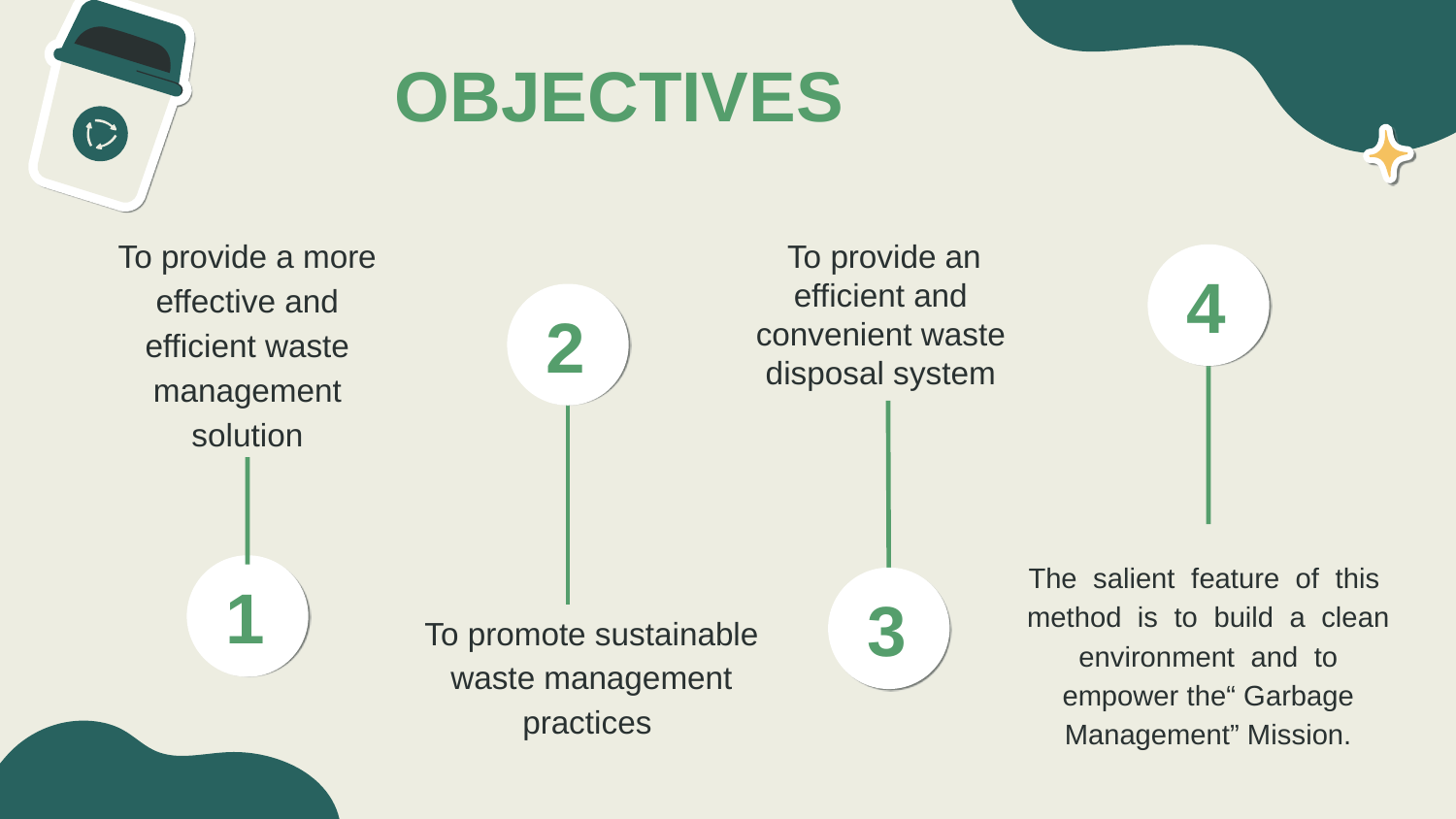

# OBJECTIVES
 To provide an efficient and convenient waste disposal system
To provide a more effective and efficient waste management solution
4
2

The  salient  feature  of  this  method  is  to  build  a  clean environment  and  to empower the“ Garbage Management” Mission.
1
3
To promote sustainable waste management practices